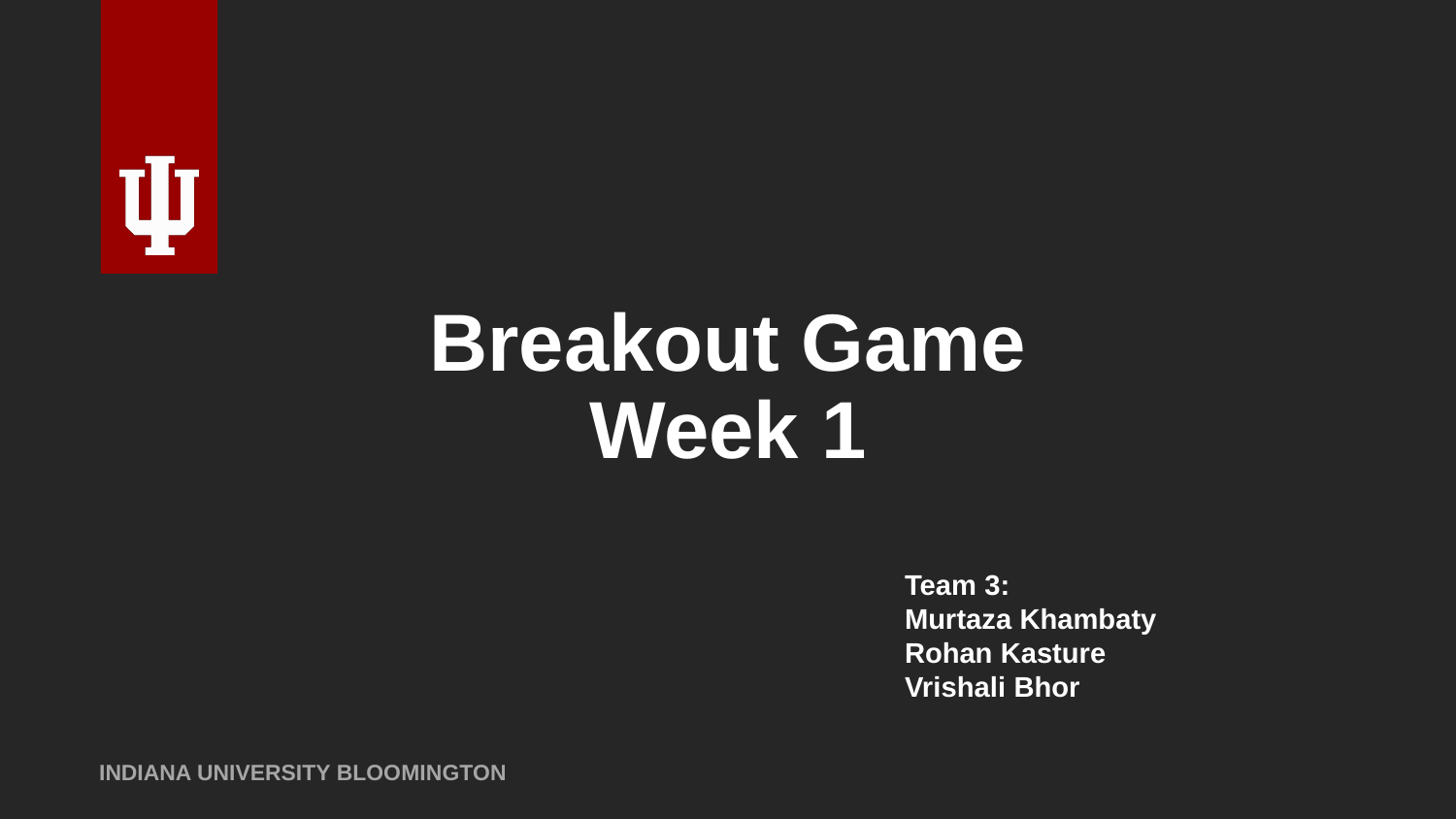

# Breakout Game Week 1
Team 3:
Murtaza Khambaty
Rohan Kasture
Vrishali Bhor
INDIANA UNIVERSITY BLOOMINGTON